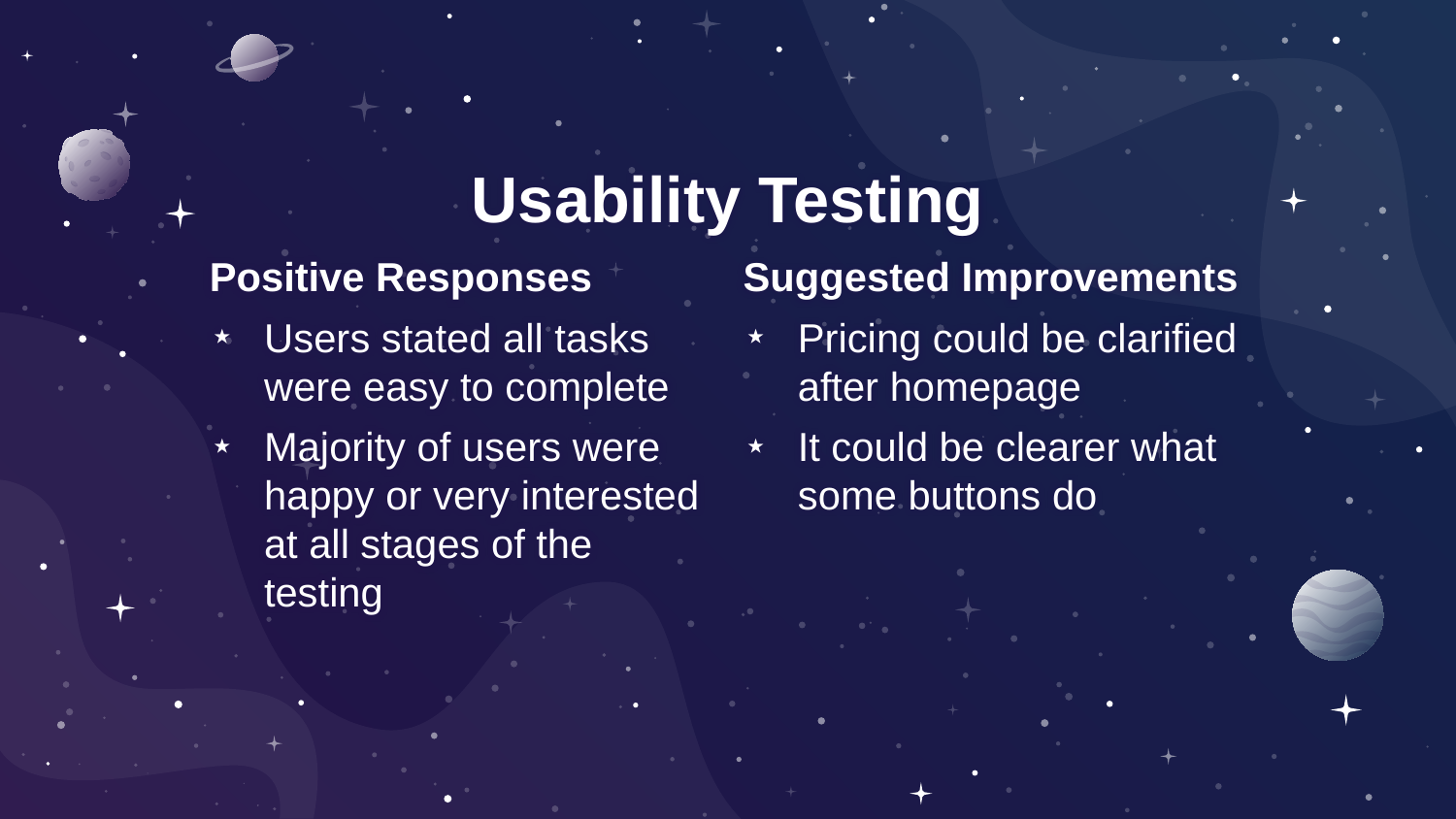

# Usability Testing
Positive Responses
Users stated all tasks were easy to complete
Majority of users were happy or very interested at all stages of the testing

Suggested Improvements
Pricing could be clarified after homepage
It could be clearer what some buttons do